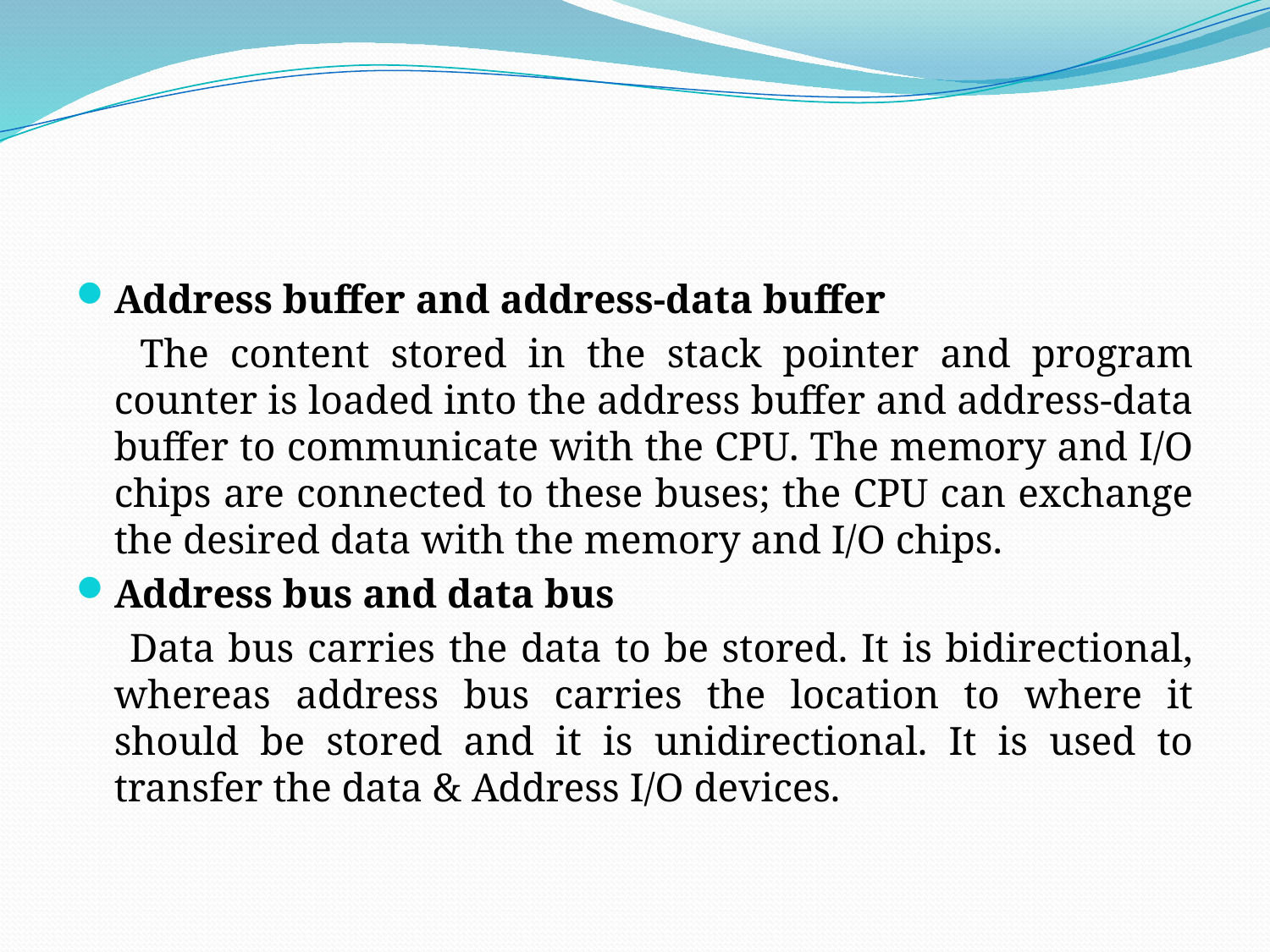

#
Address buffer and address-data buffer
   The content stored in the stack pointer and program counter is loaded into the address buffer and address-data buffer to communicate with the CPU. The memory and I/O chips are connected to these buses; the CPU can exchange the desired data with the memory and I/O chips.
Address bus and data bus
    Data bus carries the data to be stored. It is bidirectional, whereas address bus carries the location to where it should be stored and it is unidirectional. It is used to transfer the data & Address I/O devices.